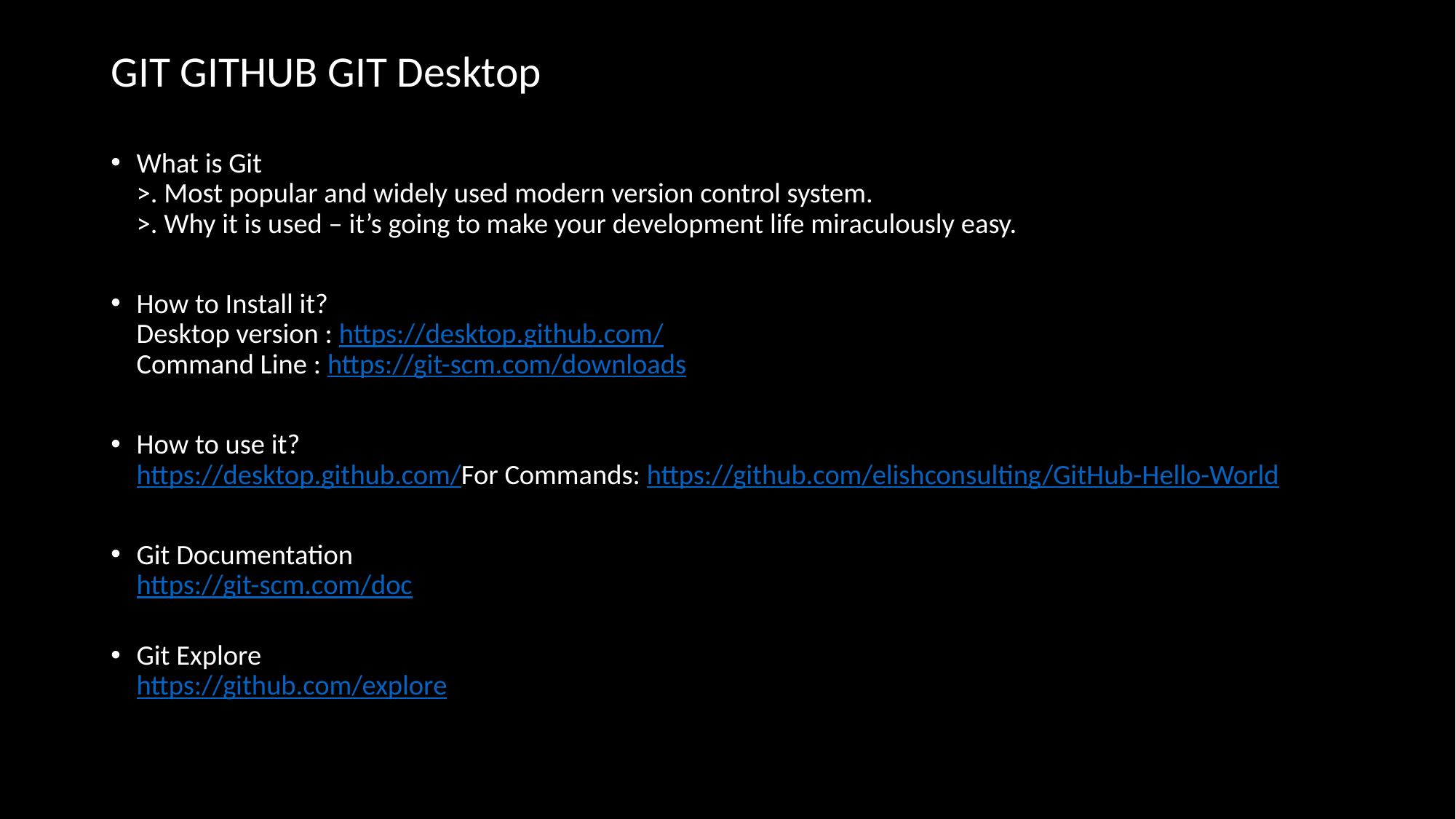

# GIT GITHUB GIT Desktop
What is Git
>. Most popular and widely used modern version control system.
>. Why it is used – it’s going to make your development life miraculously easy.

How to Install it?
Desktop version : https://desktop.github.com/
Command Line : https://git-scm.com/downloads

How to use it?
https://desktop.github.com/
For Commands: https://github.com/elishconsulting/GitHub-Hello-World

Git Documentation
https://git-scm.com/doc
Git Explore
https://github.com/explore